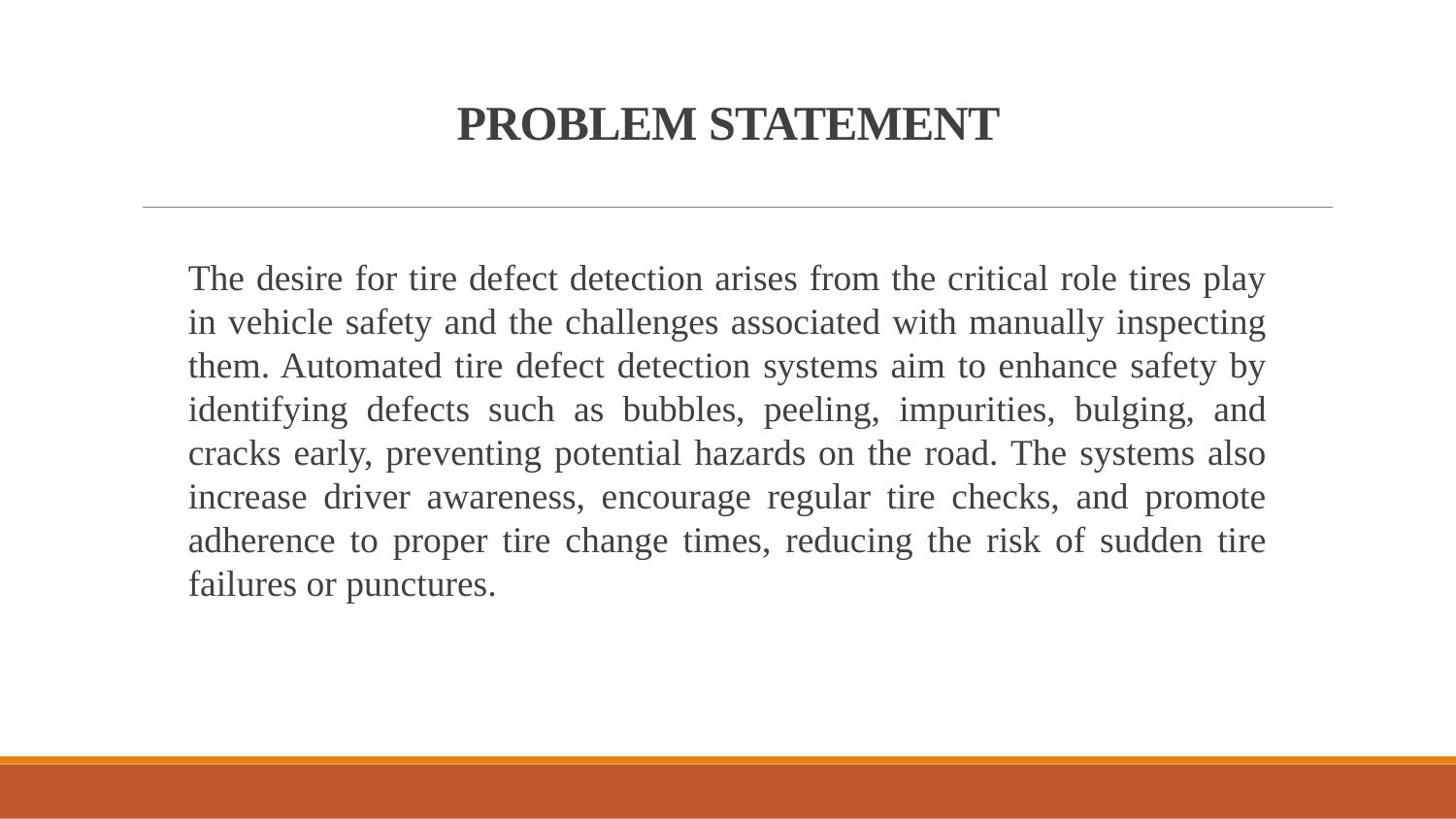

# PROBLEM STATEMENT
The desire for tire defect detection arises from the critical role tires play in vehicle safety and the challenges associated with manually inspecting them. Automated tire defect detection systems aim to enhance safety by identifying defects such as bubbles, peeling, impurities, bulging, and cracks early, preventing potential hazards on the road. The systems also increase driver awareness, encourage regular tire checks, and promote adherence to proper tire change times, reducing the risk of sudden tire failures or punctures.